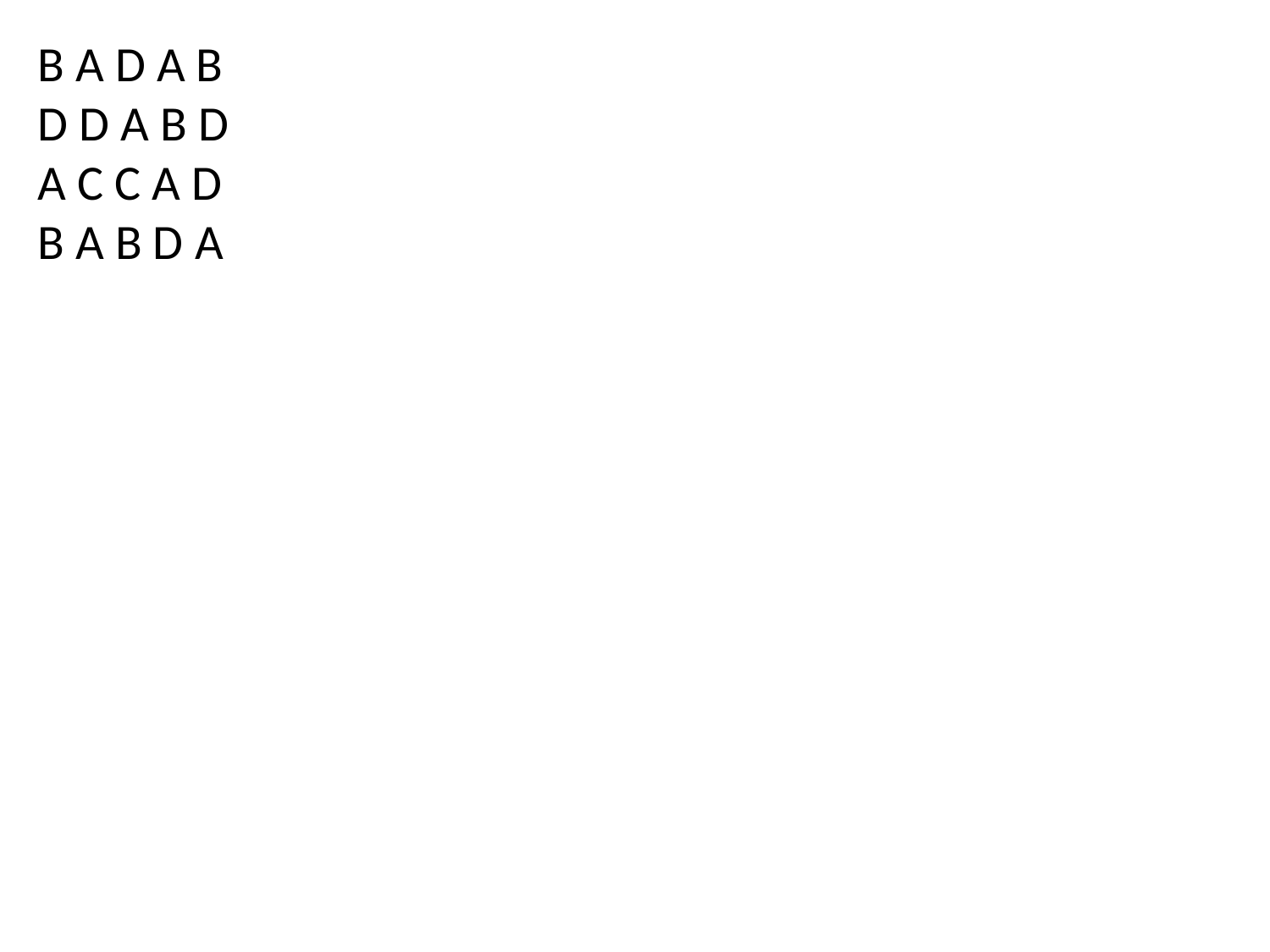

B A D A B
D D A B D
A C C A D
B A B D A